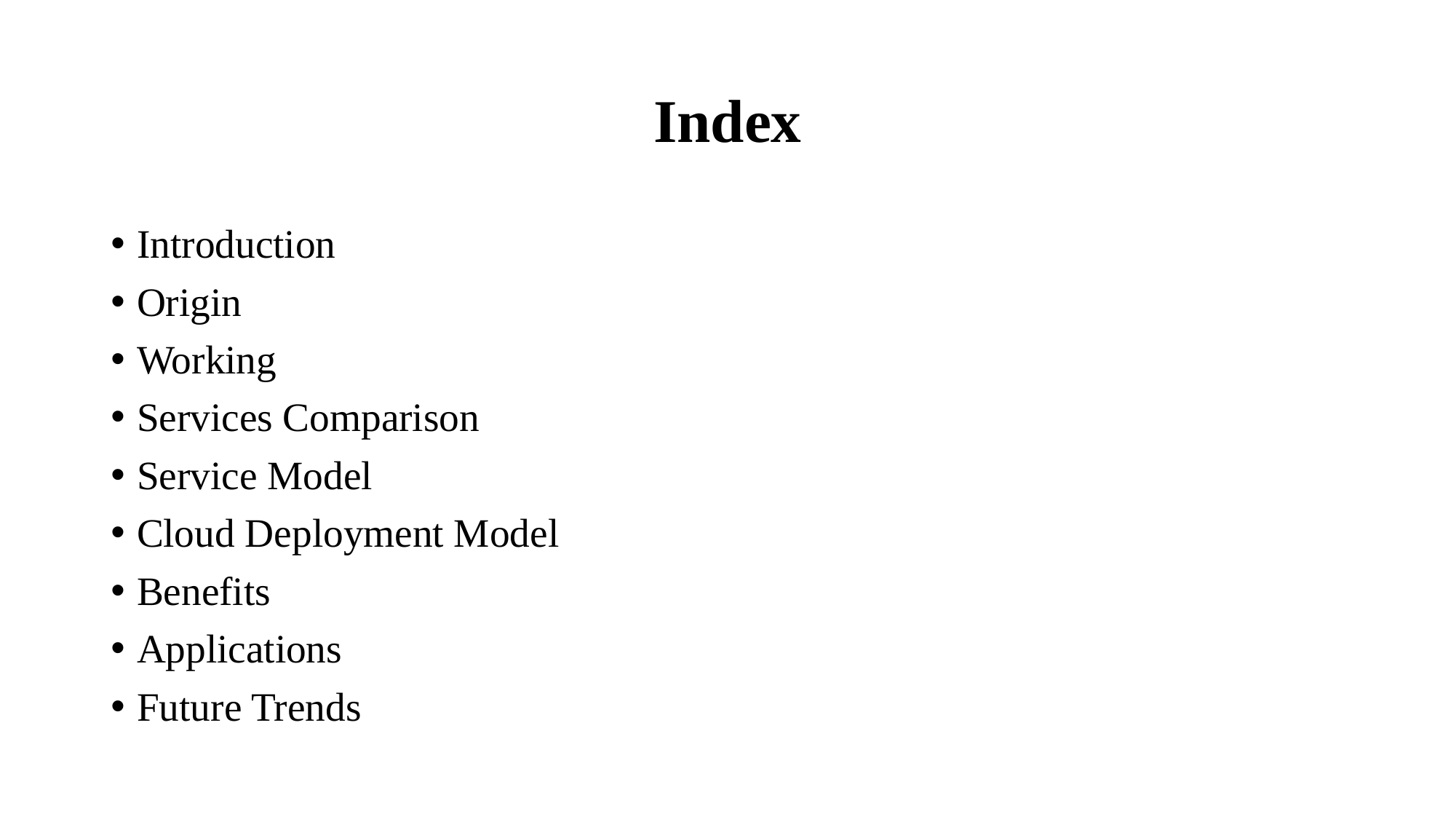

# Index
Introduction
Origin
Working
Services Comparison
Service Model
Cloud Deployment Model
Benefits
Applications
Future Trends